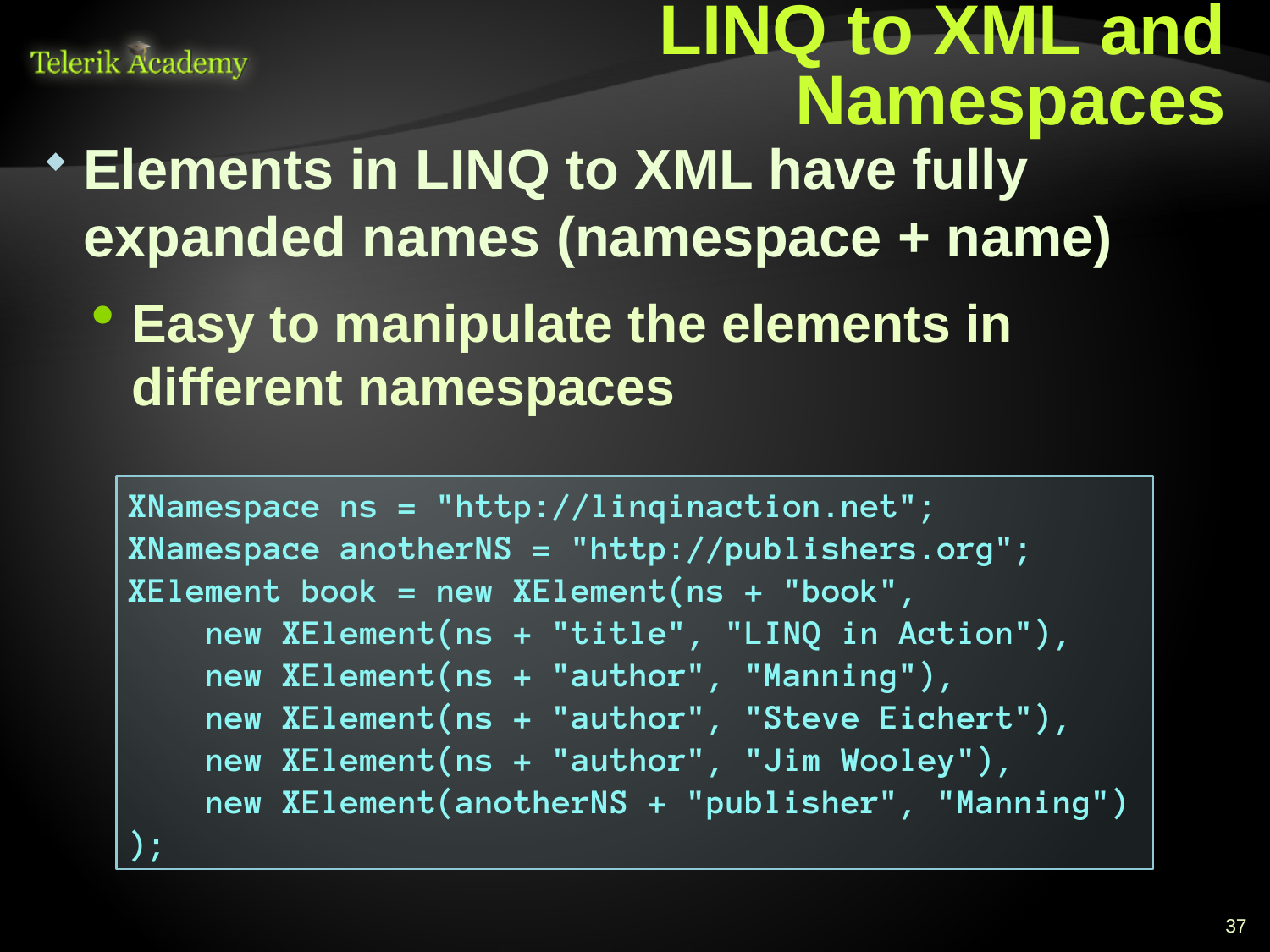

# LINQ to XML and Namespaces
Elements in LINQ to XML have fully expanded names (namespace + name)
Easy to manipulate the elements in different namespaces
XNamespace ns = "http://linqinaction.net";
XNamespace anotherNS = "http://publishers.org";
XElement book = new XElement(ns + "book",
    new XElement(ns + "title", "LINQ in Action"),
    new XElement(ns + "author", "Manning"),
    new XElement(ns + "author", "Steve Eichert"),
    new XElement(ns + "author", "Jim Wooley"),
    new XElement(anotherNS + "publisher", "Manning")
);
37